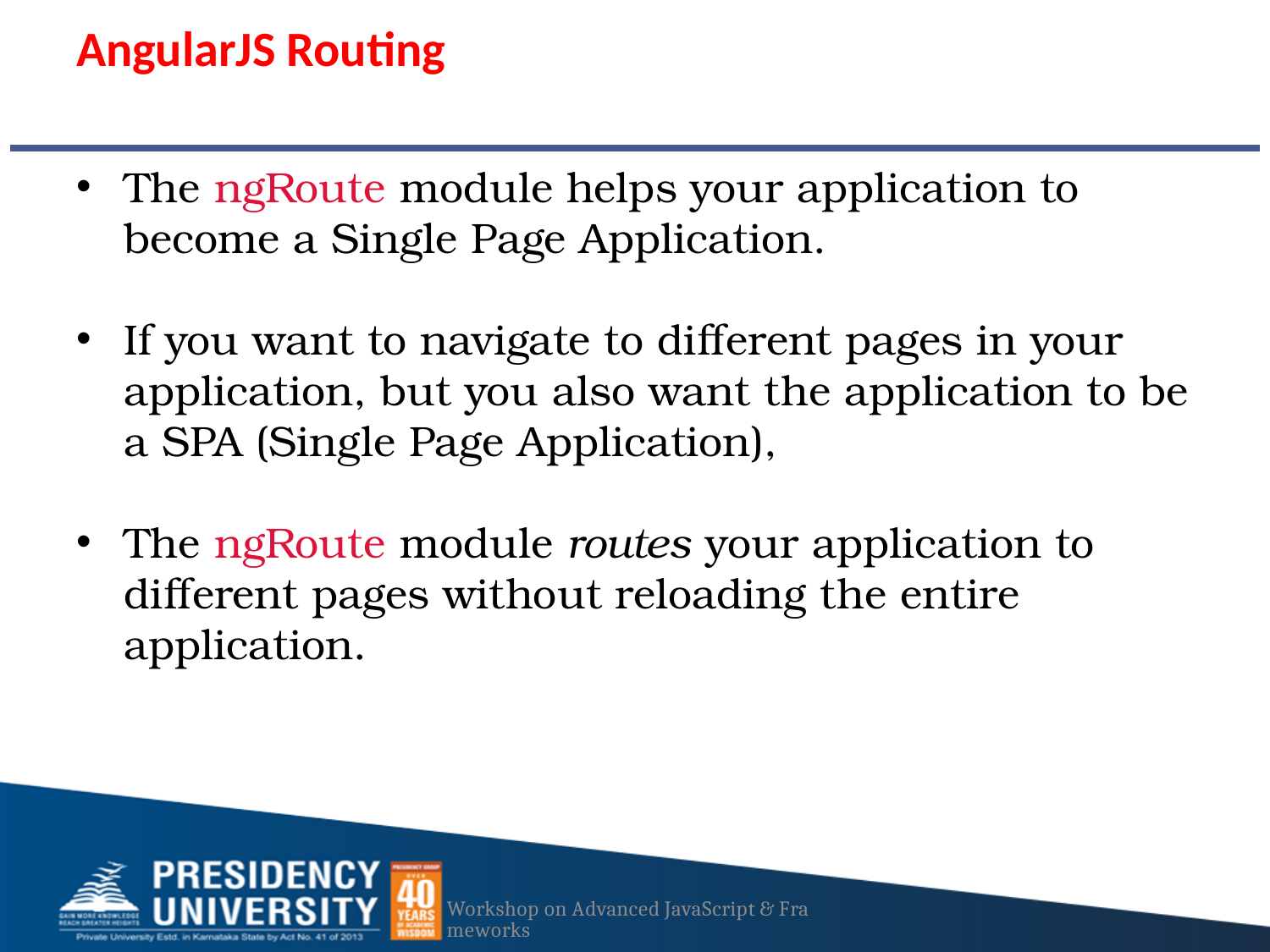

# AngularJS Routing
The ngRoute module helps your application to become a Single Page Application.

If you want to navigate to different pages in your application, but you also want the application to be a SPA (Single Page Application),

The ngRoute module routes your application to different pages without reloading the entire application.

Workshop on Advanced JavaScript & Frameworks